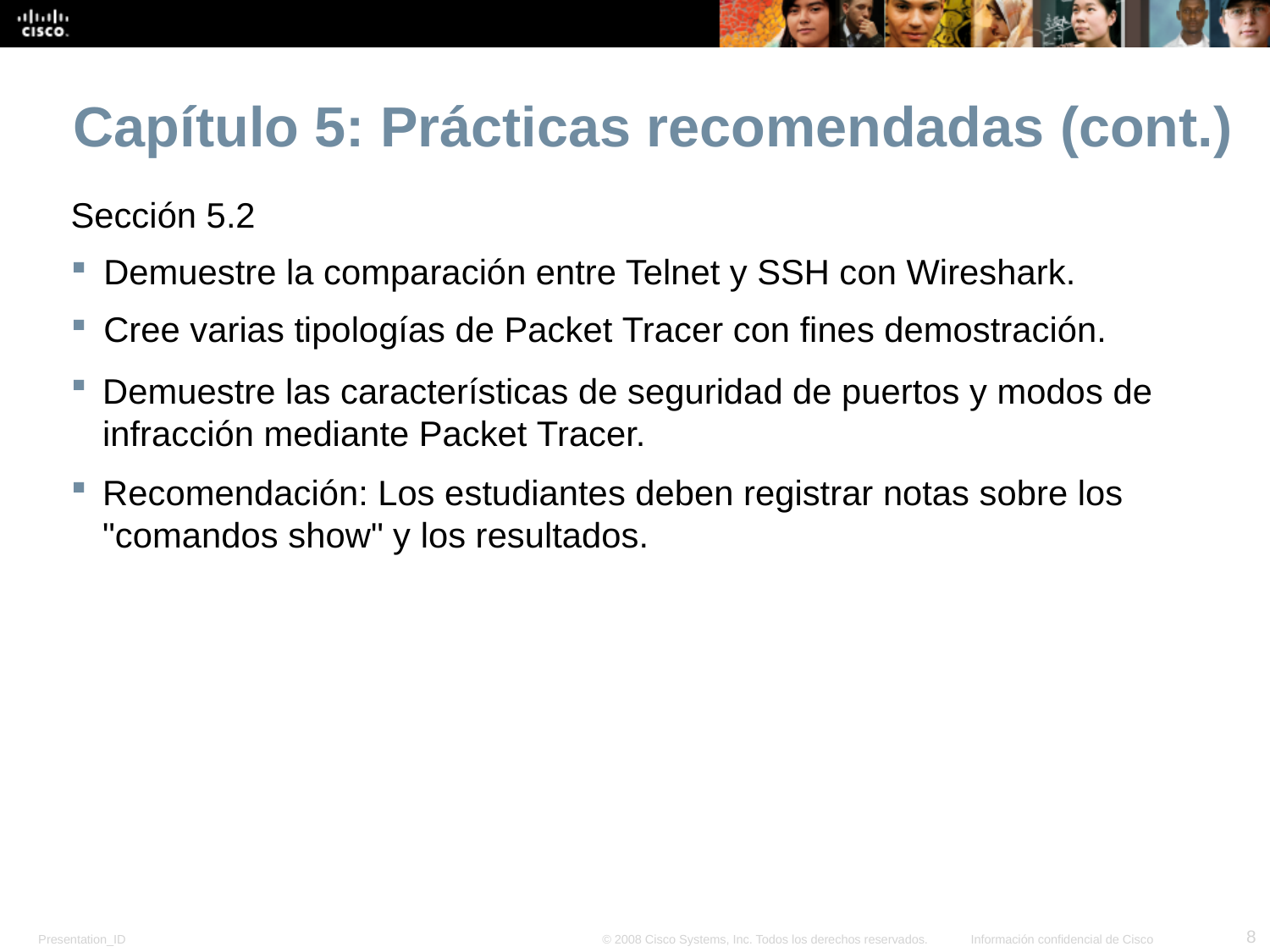

Capítulo 5: Prácticas recomendadas (cont.)
Sección 5.2
Demuestre la comparación entre Telnet y SSH con Wireshark.
Cree varias tipologías de Packet Tracer con fines demostración.
Demuestre las características de seguridad de puertos y modos de infracción mediante Packet Tracer.
Recomendación: Los estudiantes deben registrar notas sobre los "comandos show" y los resultados.